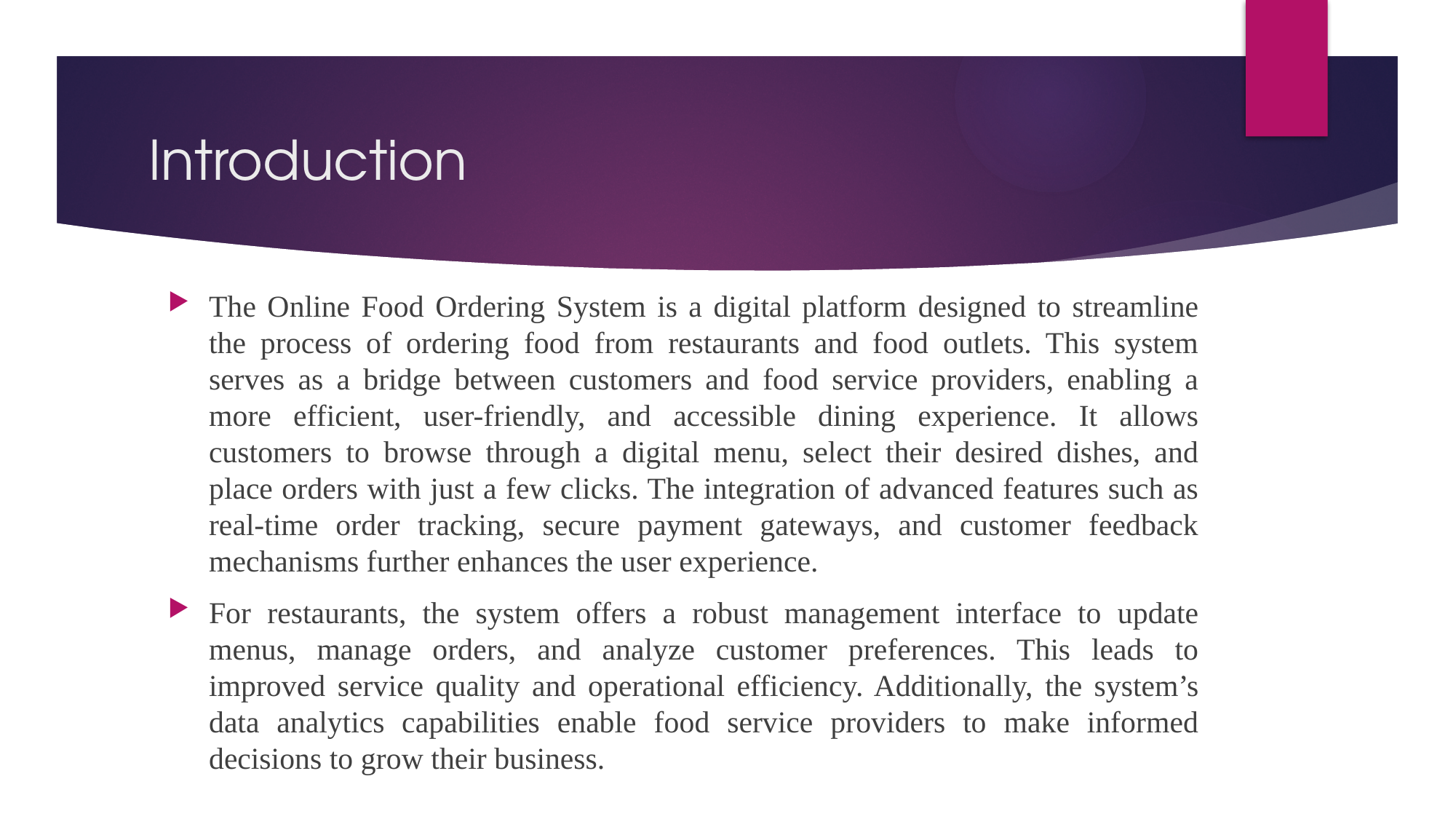

# Introduction
The Online Food Ordering System is a digital platform designed to streamline the process of ordering food from restaurants and food outlets. This system serves as a bridge between customers and food service providers, enabling a more efficient, user-friendly, and accessible dining experience. It allows customers to browse through a digital menu, select their desired dishes, and place orders with just a few clicks. The integration of advanced features such as real-time order tracking, secure payment gateways, and customer feedback mechanisms further enhances the user experience.
For restaurants, the system offers a robust management interface to update menus, manage orders, and analyze customer preferences. This leads to improved service quality and operational efficiency. Additionally, the system’s data analytics capabilities enable food service providers to make informed decisions to grow their business.